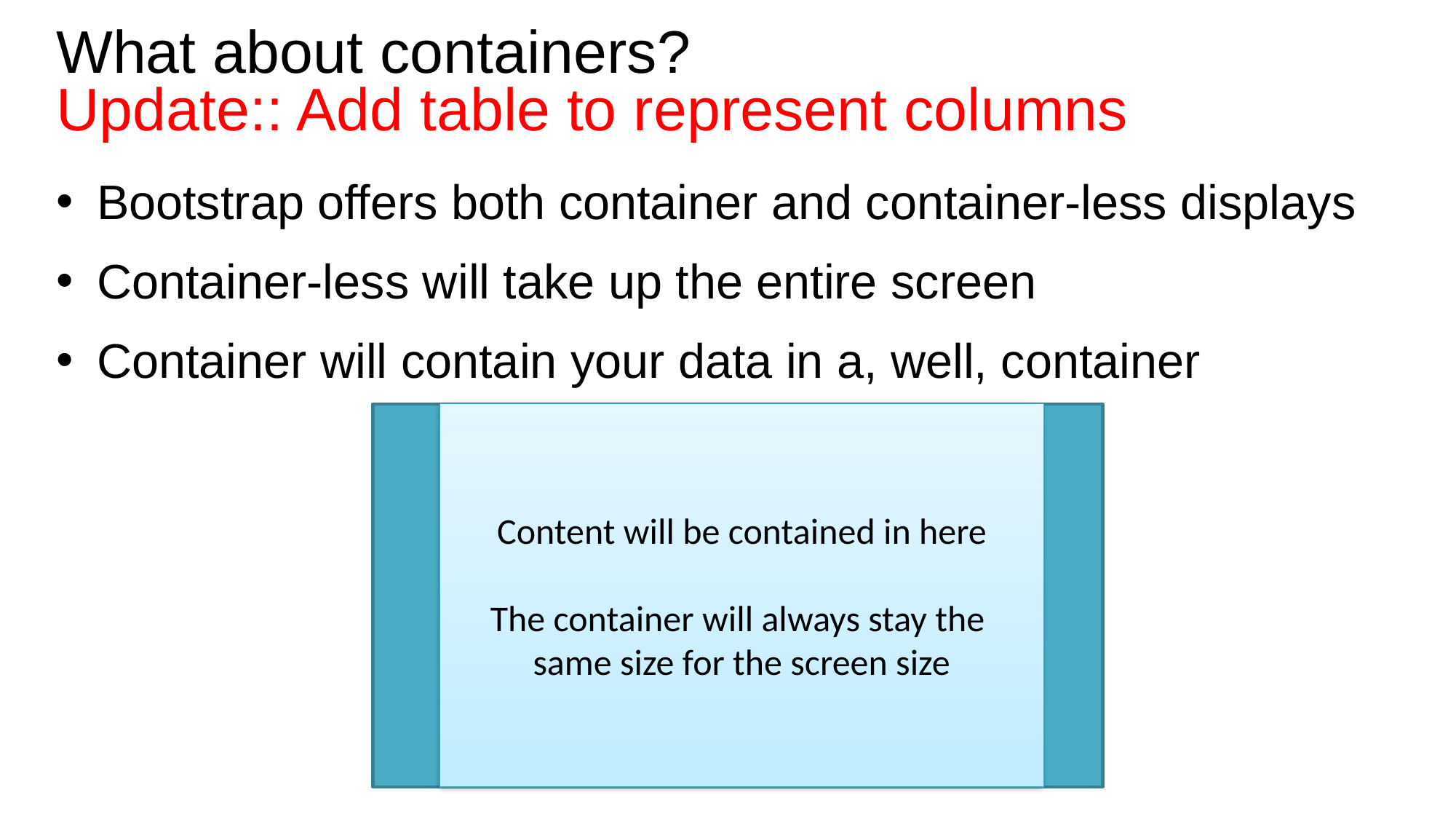

# What about containers? Update:: Add table to represent columns
Bootstrap offers both container and container-less displays
Container-less will take up the entire screen
Container will contain your data in a, well, container

Content will be contained in here

The container will always stay the
same size for the screen size